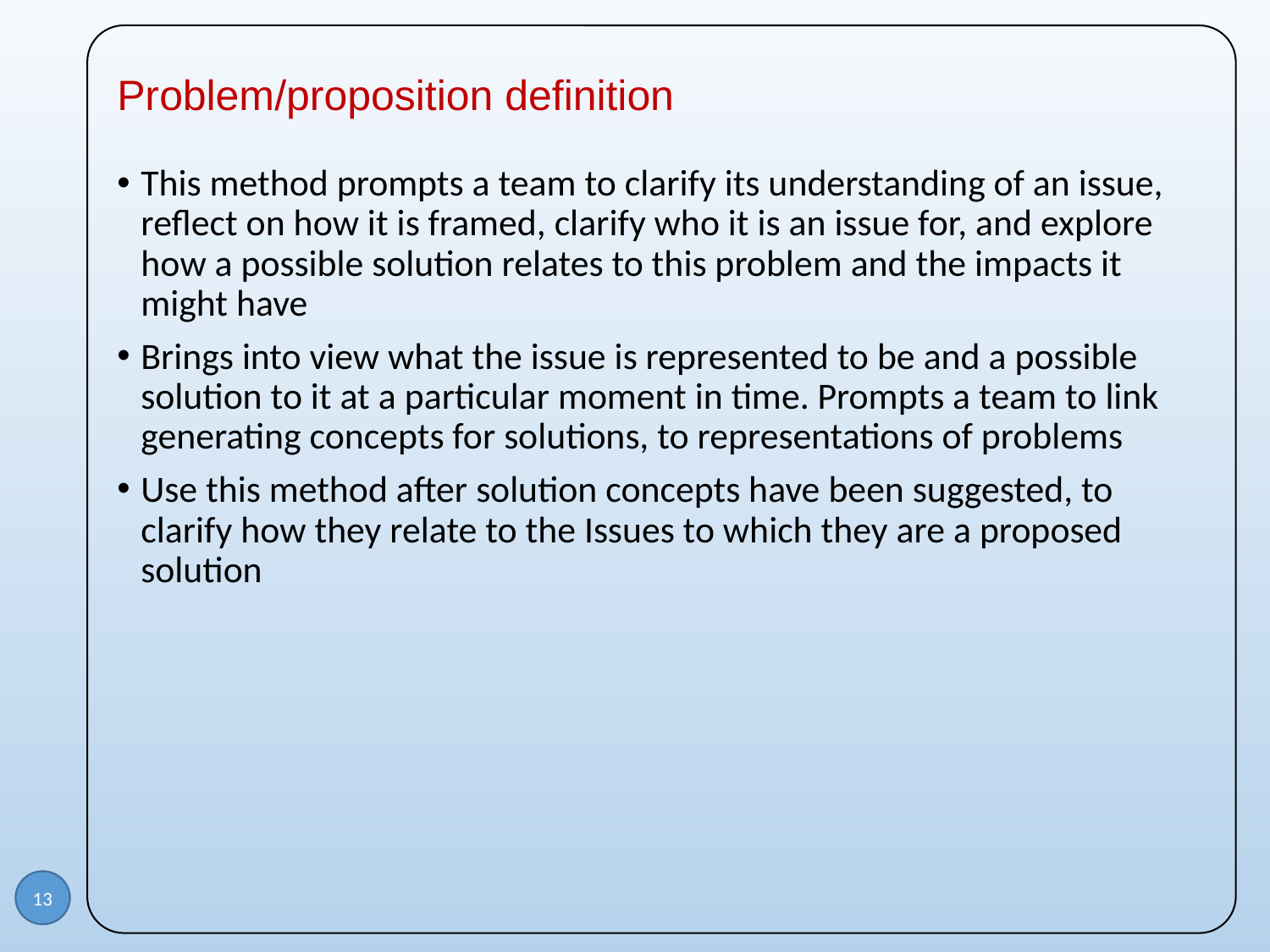

# Problem/proposition definition
This method prompts a team to clarify its understanding of an issue, reflect on how it is framed, clarify who it is an issue for, and explore how a possible solution relates to this problem and the impacts it might have
Brings into view what the issue is represented to be and a possible solution to it at a particular moment in time. Prompts a team to link generating concepts for solutions, to representations of problems
Use this method after solution concepts have been suggested, to clarify how they relate to the Issues to which they are a proposed solution